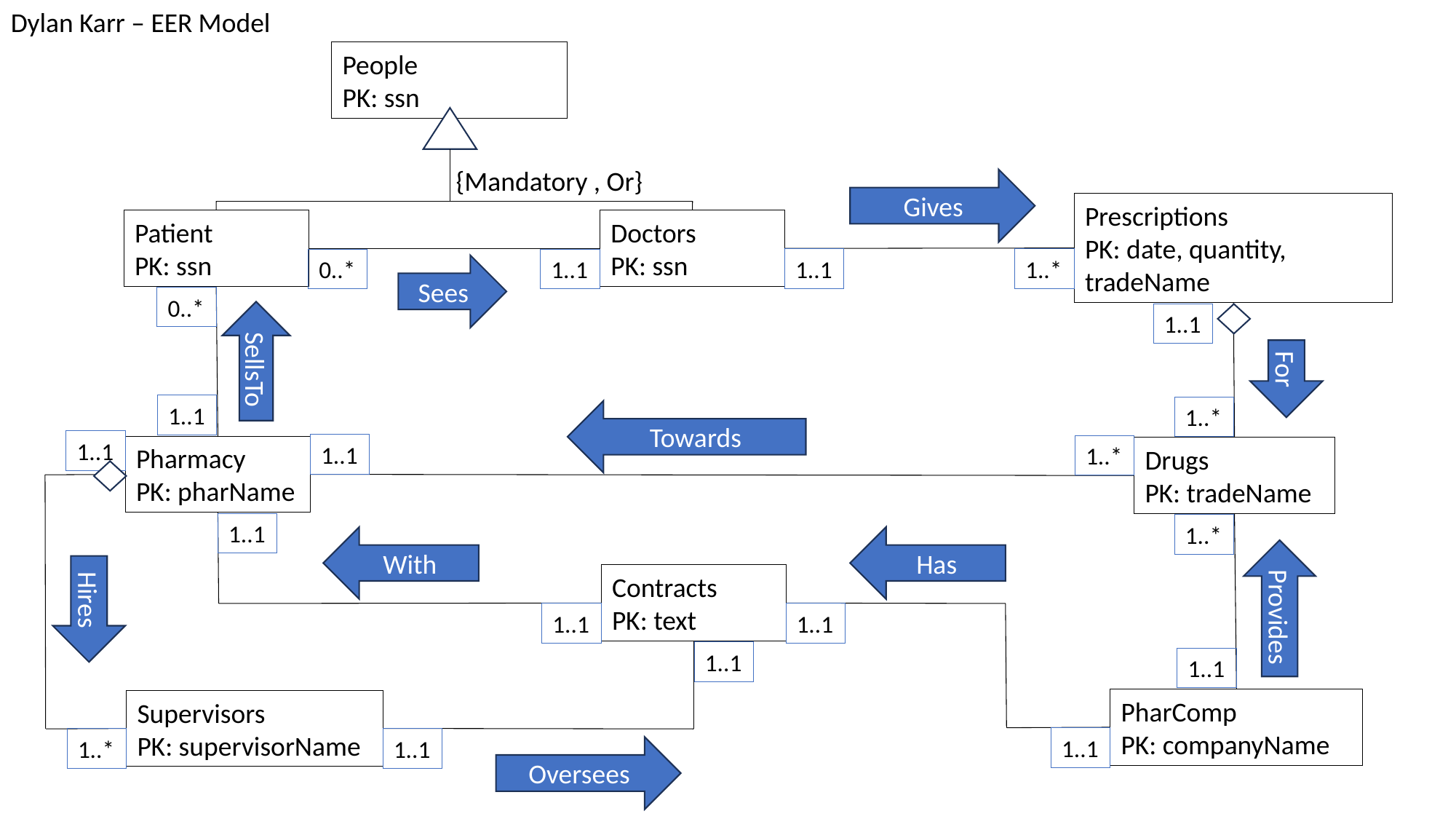

Dylan Karr – EER Model
People
PK: ssn

{Mandatory , Or}
Gives
Prescriptions
PK: date, quantity, tradeName
Doctors
PK: ssn
Patient
PK: ssn
1..1
1..*
0..*
1..1
Sees
0..*
1..1

SellsTo
For
1..1
1..*
Towards
1..1
1..1
1..*
Pharmacy
PK: pharName
Drugs
PK: tradeName

1..1
1..*
Has
With
Contracts
PK: text
Provides
Hires
1..1
1..1
1..1
1..1
PharComp
PK: companyName
Supervisors
PK: supervisorName
1..1
1..*
1..1
Oversees